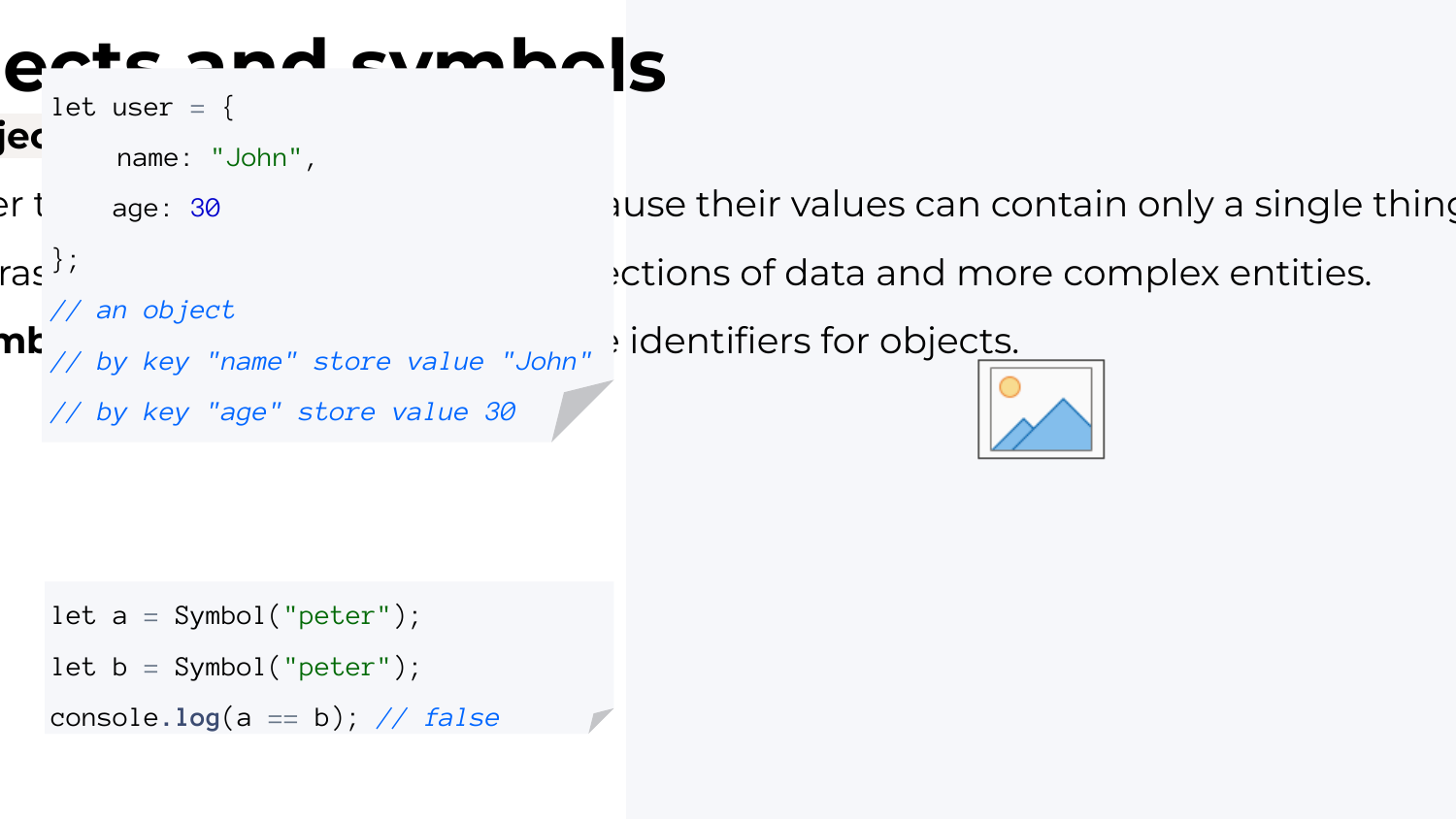

Objects and symbols
The object type is special.
All other types are called “primitive”, because their values can contain only a single thing (be it a string or a number or whatever).
In contrast, objects are used to store collections of data and more complex entities.
The symbol type is used to create unique identifiers for objects.

let user = {
name: "John",
    age: 30
};
// an object
// by key "name" store value "John"
// by key "age" store value 30

let a = Symbol("peter");
let b = Symbol("peter");
console.log(a == b); // false